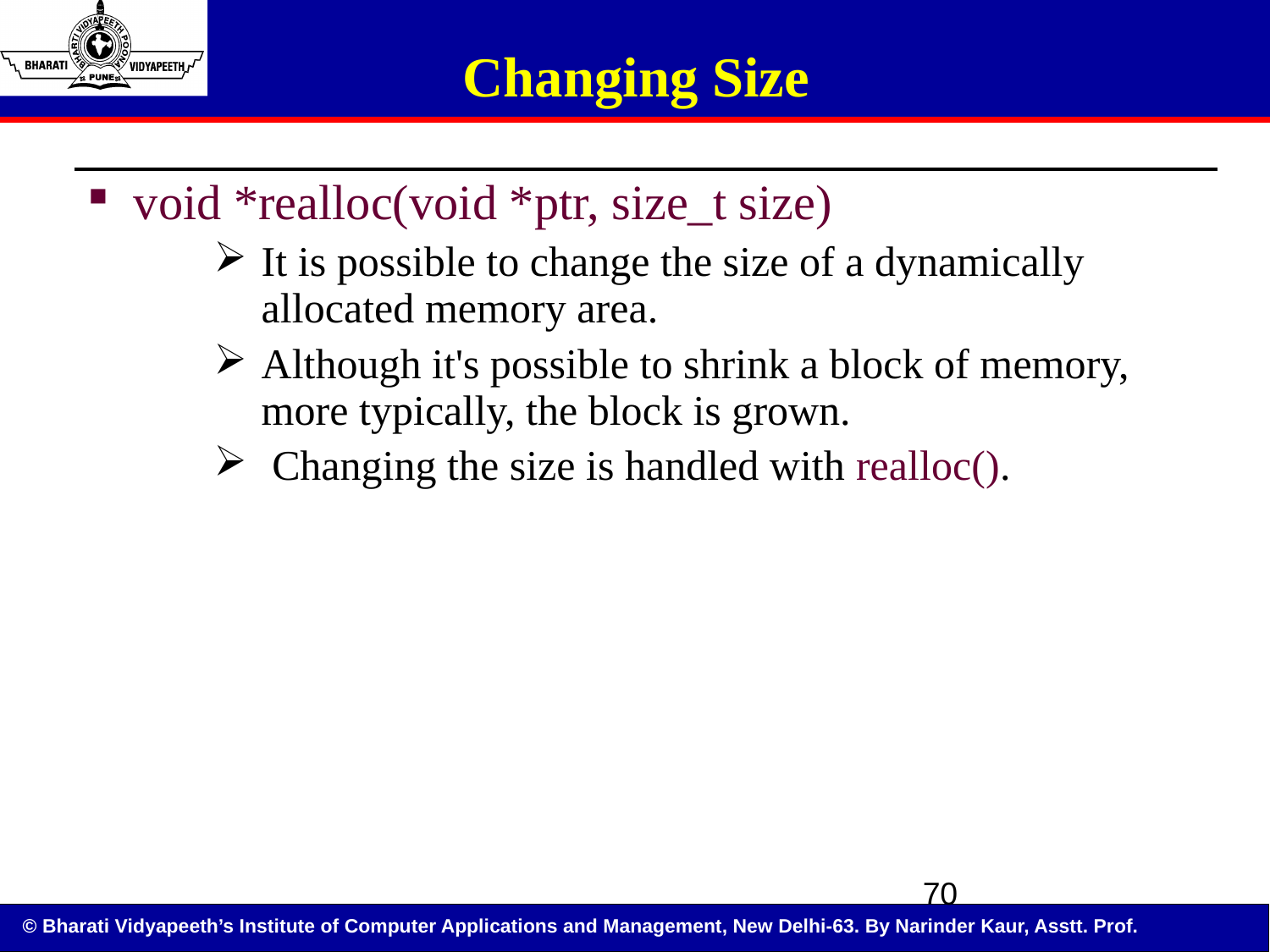

# Changing Size
| void \*realloc(void \*ptr, size\_t size) It is possible to change the size of a dynamically allocated memory area. Although it's possible to shrink a block of memory, more typically, the block is grown. Changing the size is handled with realloc(). |
| --- |
70